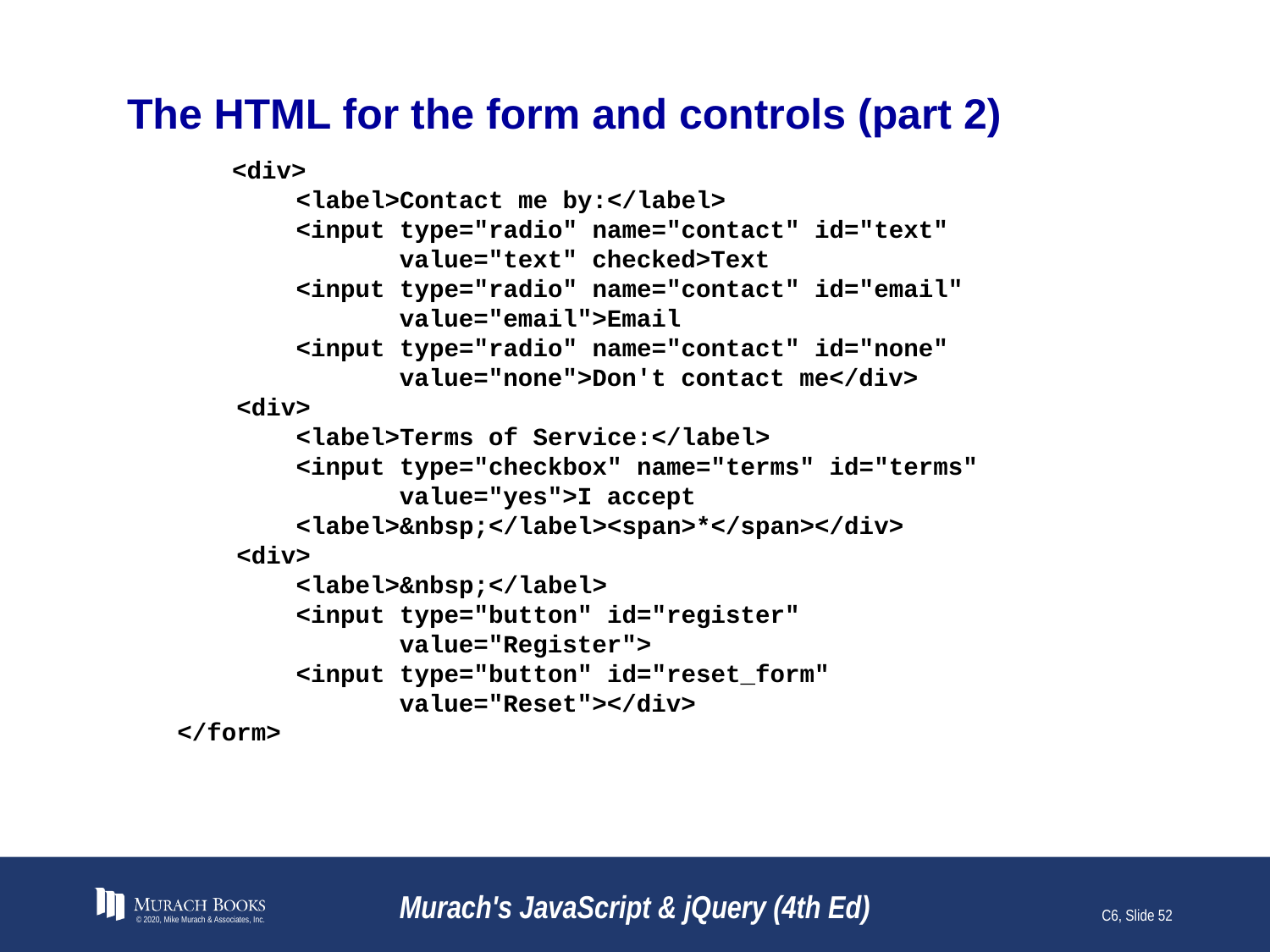

# The HTML for the form and controls (part 2)
	<div>
        <label>Contact me by:</label>
        <input type="radio" name="contact" id="text"
               value="text" checked>Text
        <input type="radio" name="contact" id="email"
               value="email">Email
        <input type="radio" name="contact" id="none"
               value="none">Don't contact me</div>
    <div>
        <label>Terms of Service:</label>
        <input type="checkbox" name="terms" id="terms"
               value="yes">I accept
        <label>&nbsp;</label><span>*</span></div>
    <div>
        <label>&nbsp;</label>
        <input type="button" id="register"
               value="Register">
        <input type="button" id="reset_form"
               value="Reset"></div>
</form>

© 2020, Mike Murach & Associates, Inc.
Murach's JavaScript & jQuery (4th Ed)

C6, Slide 52